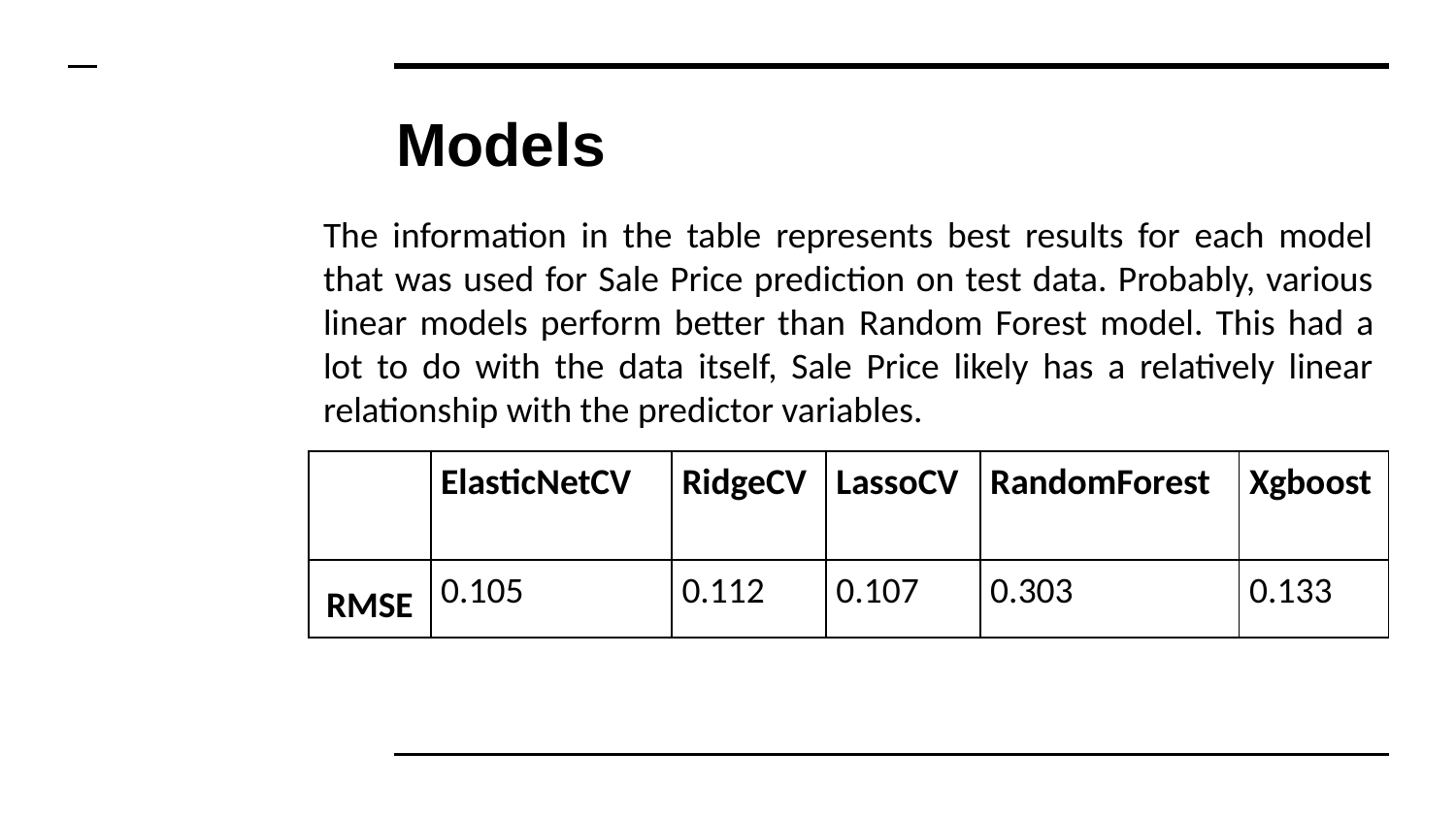

# Models
The information in the table represents best results for each model that was used for Sale Price prediction on test data. Probably, various linear models perform better than Random Forest model. This had a lot to do with the data itself, Sale Price likely has a relatively linear relationship with the predictor variables.
|  | ElasticNetCV | RidgeCV | LassoCV | RandomForest | Xgboost |
| --- | --- | --- | --- | --- | --- |
| RMSE | 0.105 | 0.112 | 0.107 | 0.303 | 0.133 |